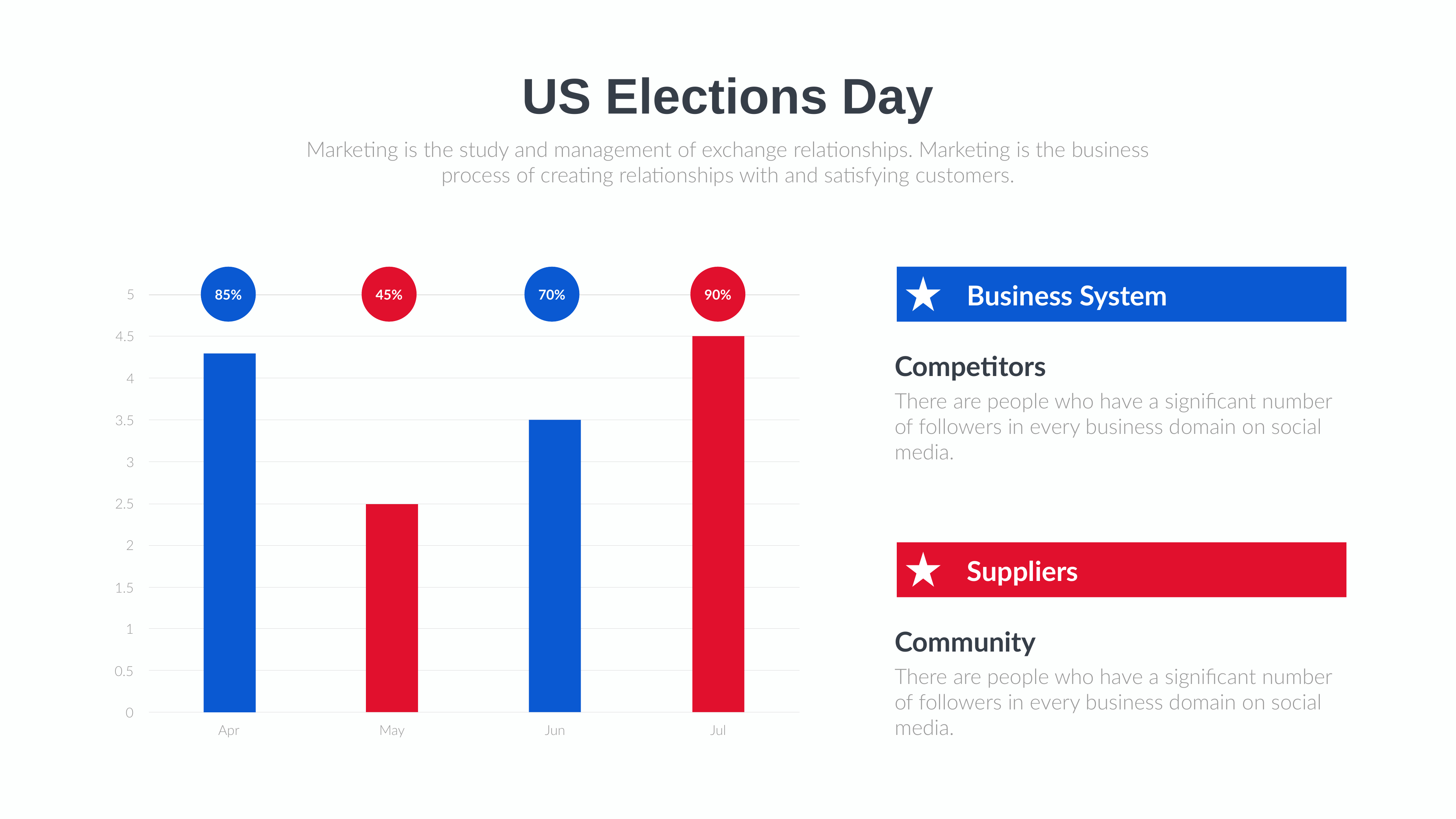

US Elections Day
Marketing is the study and management of exchange relationships. Marketing is the business process of creating relationships with and satisfying customers.
85%
45%
70%
90%

Business System
Competitors
There are people who have a significant number of followers in every business domain on social media.

5
4.5

4
3.5

3
2.5

2

Suppliers
Community
There are people who have a significant number of followers in every business domain on social media.

1.5
1
0.5
0
Apr
May
Jun
Jul